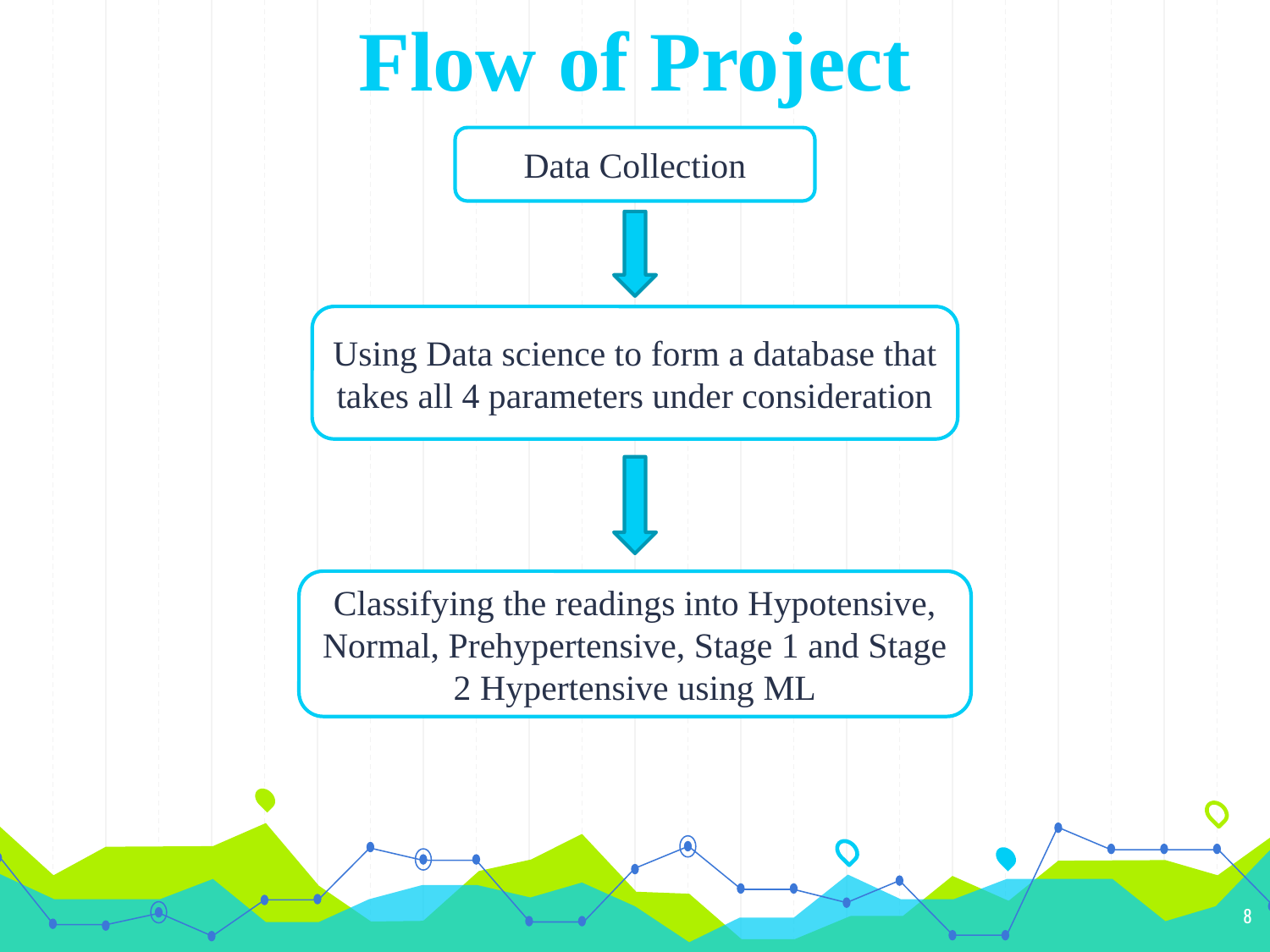

# Flow of Project
Data Collection

Using Data science to form a database that takes all 4 parameters under consideration

Classifying the readings into Hypotensive, Normal, Prehypertensive, Stage 1 and Stage 2 Hypertensive using ML
8